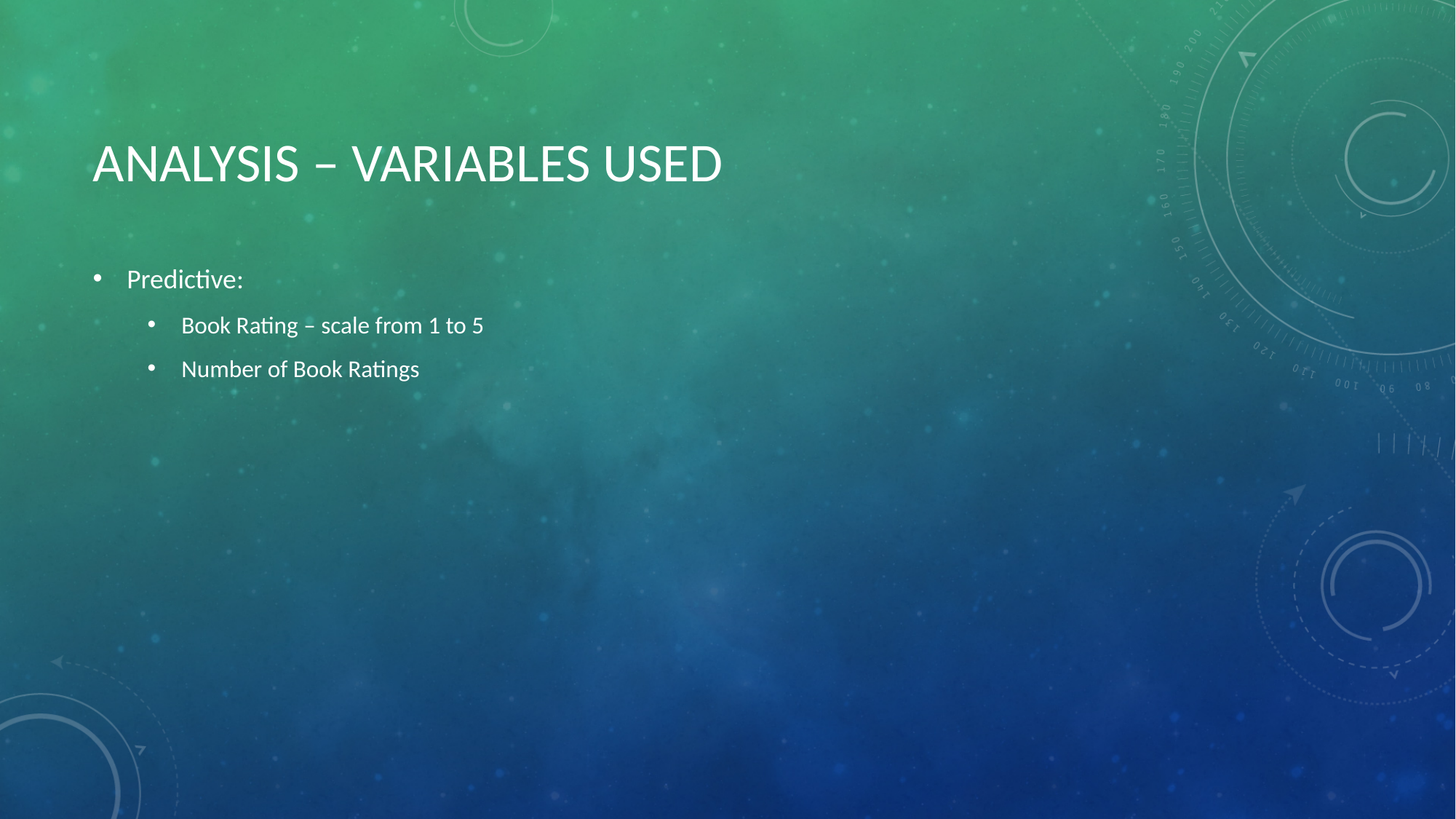

# Analysis – variables used
Predictive:
Book Rating – scale from 1 to 5
Number of Book Ratings